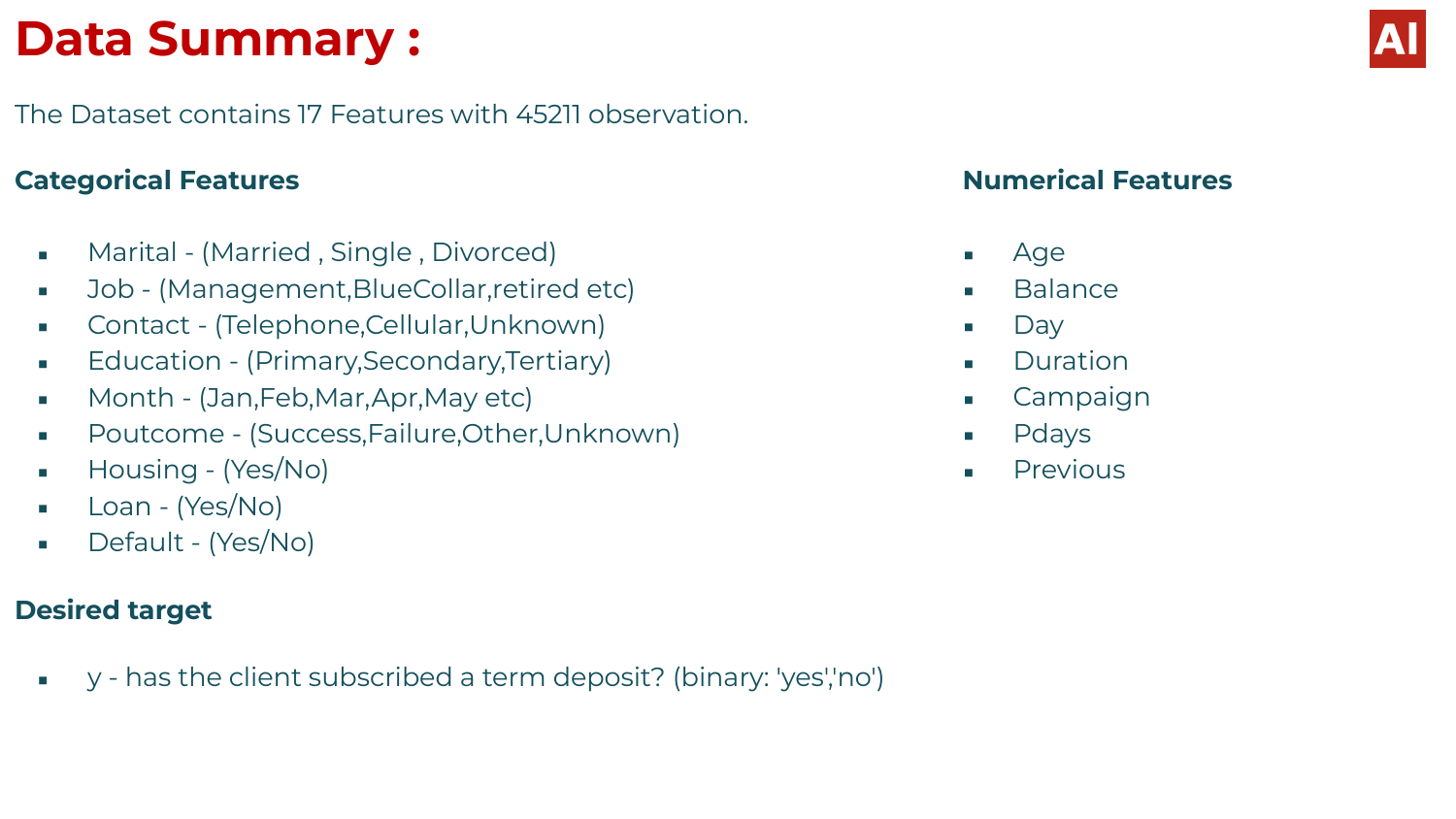

Data Summary :
The Dataset contains 17 Features with 45211 observation.
Categorical Features

Marital - (Married , Single , Divorced)
Job - (Management,BlueCollar,retired etc)
Contact - (Telephone,Cellular,Unknown)
Education - (Primary,Secondary,Tertiary)
Month - (Jan,Feb,Mar,Apr,May etc)
Poutcome - (Success,Failure,Other,Unknown)
Housing - (Yes/No)
Loan - (Yes/No)
Default - (Yes/No)

Desired target

y - has the client subscribed a term deposit? (binary: 'yes','no')
Numerical Features

Age
Balance
Day
Duration
Campaign
Pdays
Previous